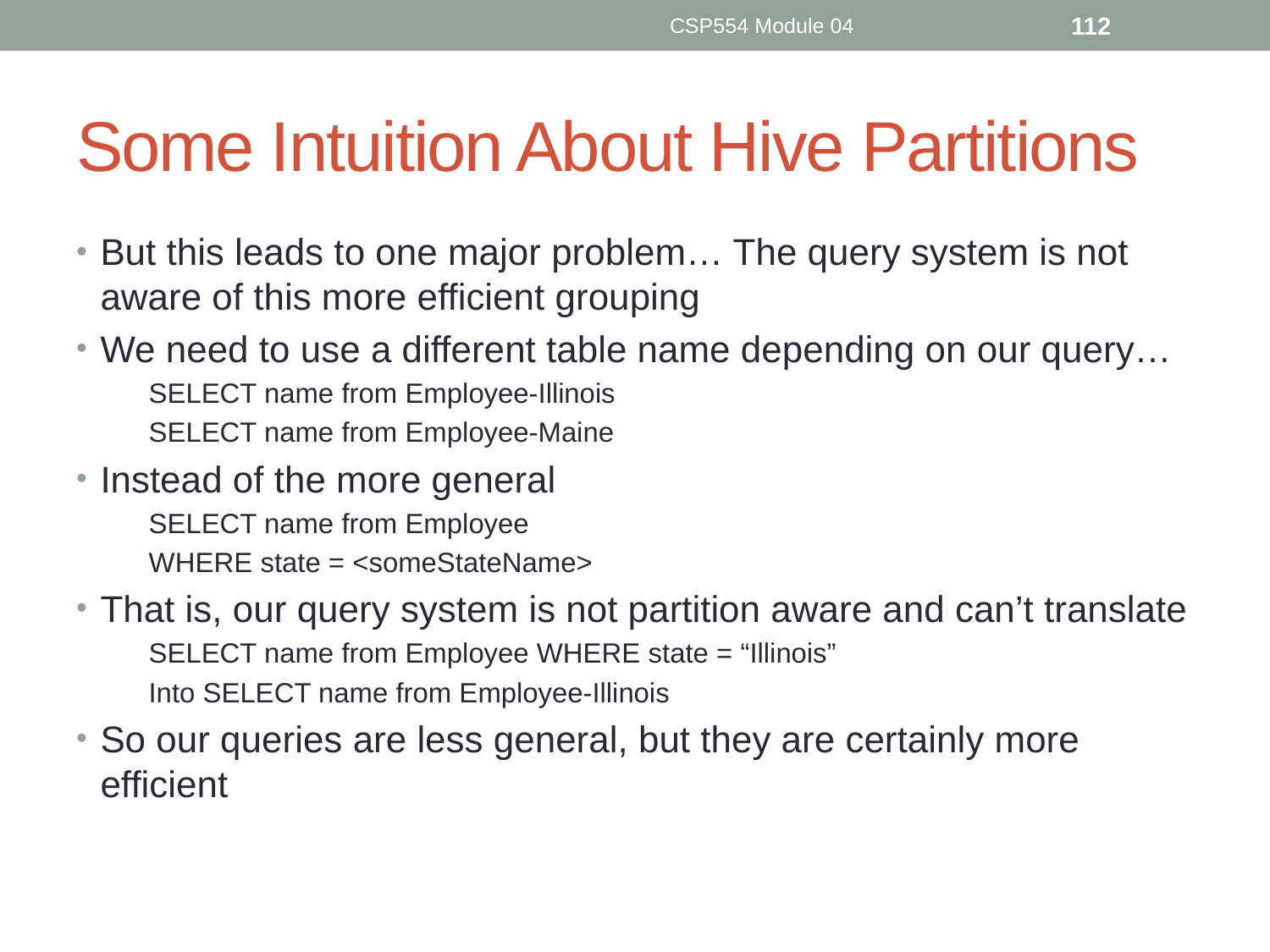

CSP554 Module 04
112
# Some Intuition About Hive Partitions
But this leads to one major problem… The query system is not aware of this more efficient grouping
We need to use a different table name depending on our query…
SELECT name from Employee-Illinois
SELECT name from Employee-Maine
Instead of the more general
SELECT name from Employee
WHERE state = <someStateName>
That is, our query system is not partition aware and can’t translate
SELECT name from Employee WHERE state = “Illinois”
Into SELECT name from Employee-Illinois
So our queries are less general, but they are certainly more efficient